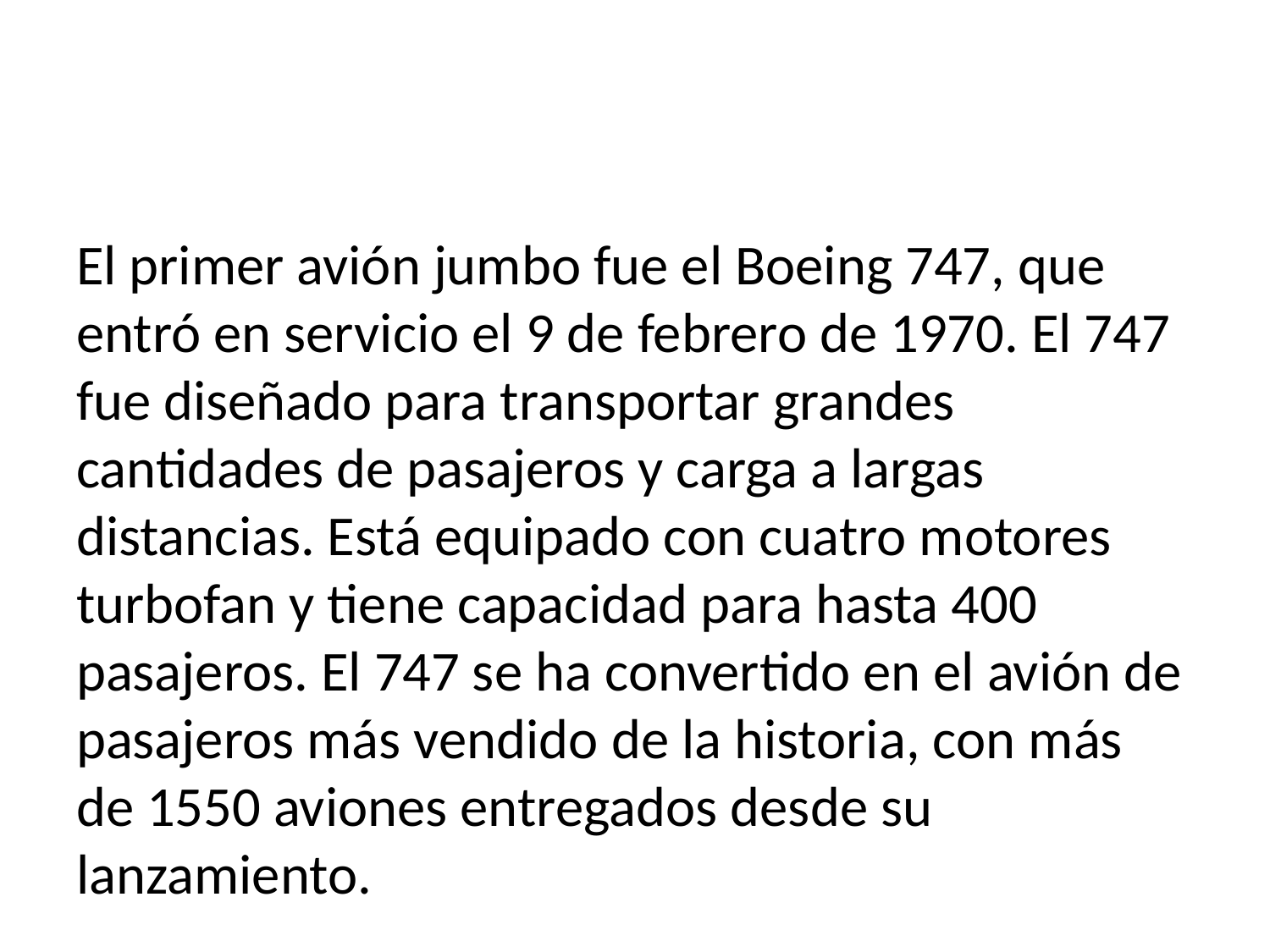

El primer avión jumbo fue el Boeing 747, que entró en servicio el 9 de febrero de 1970. El 747 fue diseñado para transportar grandes cantidades de pasajeros y carga a largas distancias. Está equipado con cuatro motores turbofan y tiene capacidad para hasta 400 pasajeros. El 747 se ha convertido en el avión de pasajeros más vendido de la historia, con más de 1550 aviones entregados desde su lanzamiento.